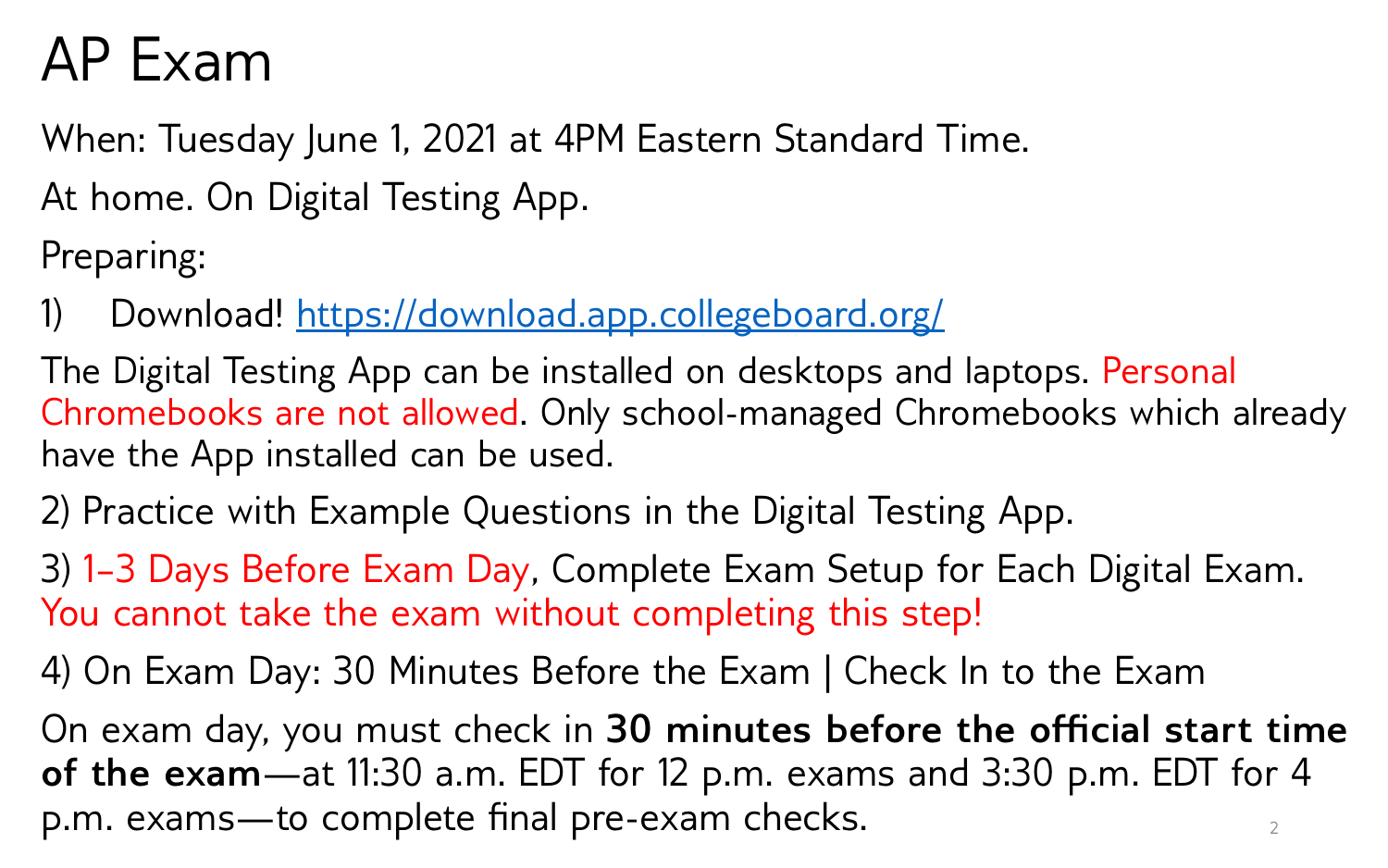

# AP Exam
When: Tuesday June 1, 2021 at 4PM Eastern Standard Time.
At home. On Digital Testing App.
Preparing:
Download! https://download.app.collegeboard.org/
The Digital Testing App can be installed on desktops and laptops. Personal Chromebooks are not allowed. Only school-managed Chromebooks which already have the App installed can be used.
2) Practice with Example Questions in the Digital Testing App.
3) 1–3 Days Before Exam Day, Complete Exam Setup for Each Digital Exam. You cannot take the exam without completing this step!
4) On Exam Day: 30 Minutes Before the Exam | Check In to the Exam
On exam day, you must check in 30 minutes before the official start time of the exam—at 11:30 a.m. EDT for 12 p.m. exams and 3:30 p.m. EDT for 4 p.m. exams—to complete final pre-exam checks.

2